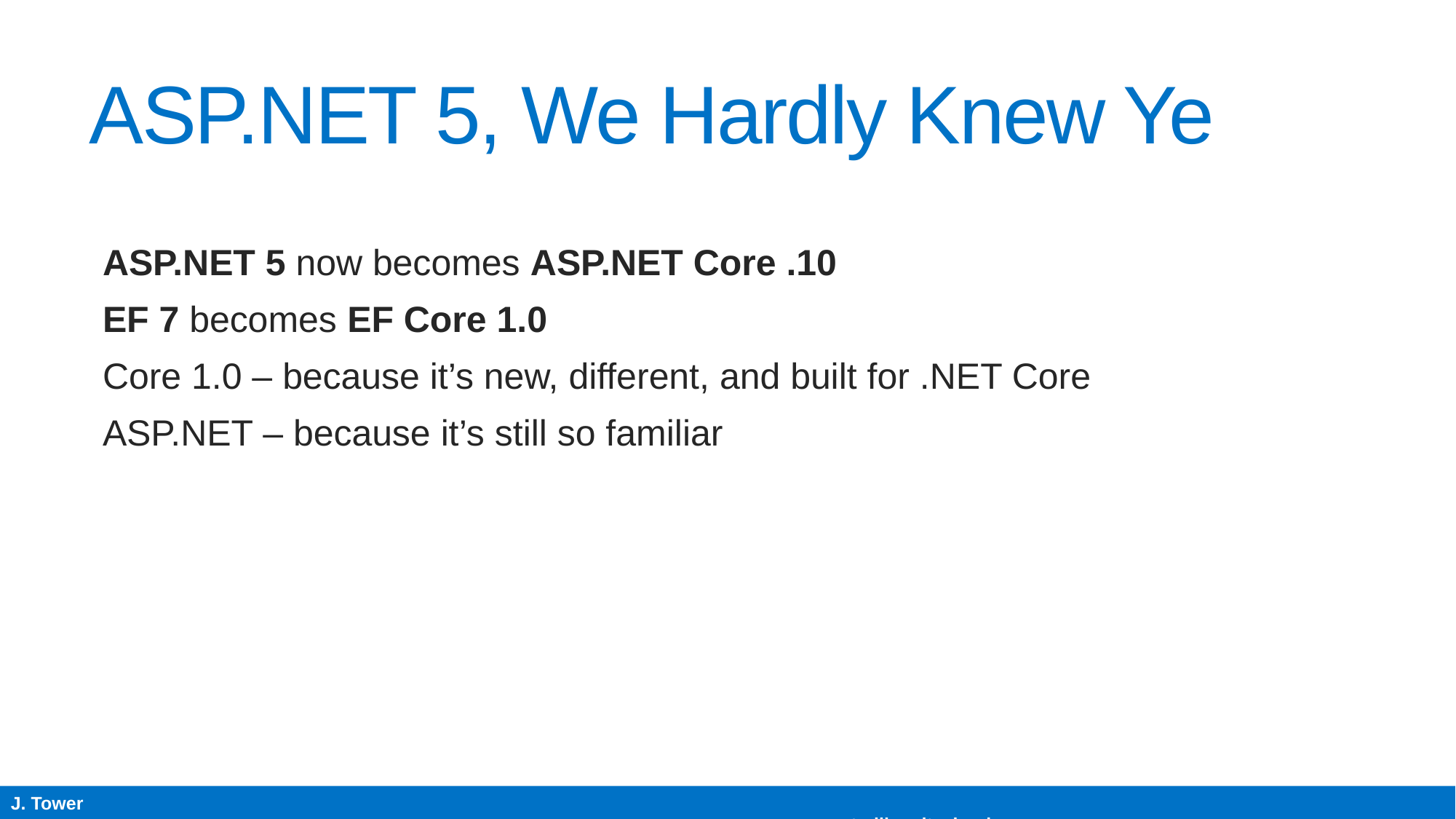

# ASP.NET 5, We Hardly Knew Ye
ASP.NET 5 now becomes ASP.NET Core .10
EF 7 becomes EF Core 1.0
Core 1.0 – because it’s new, different, and built for .NET Core
ASP.NET – because it’s still so familiar